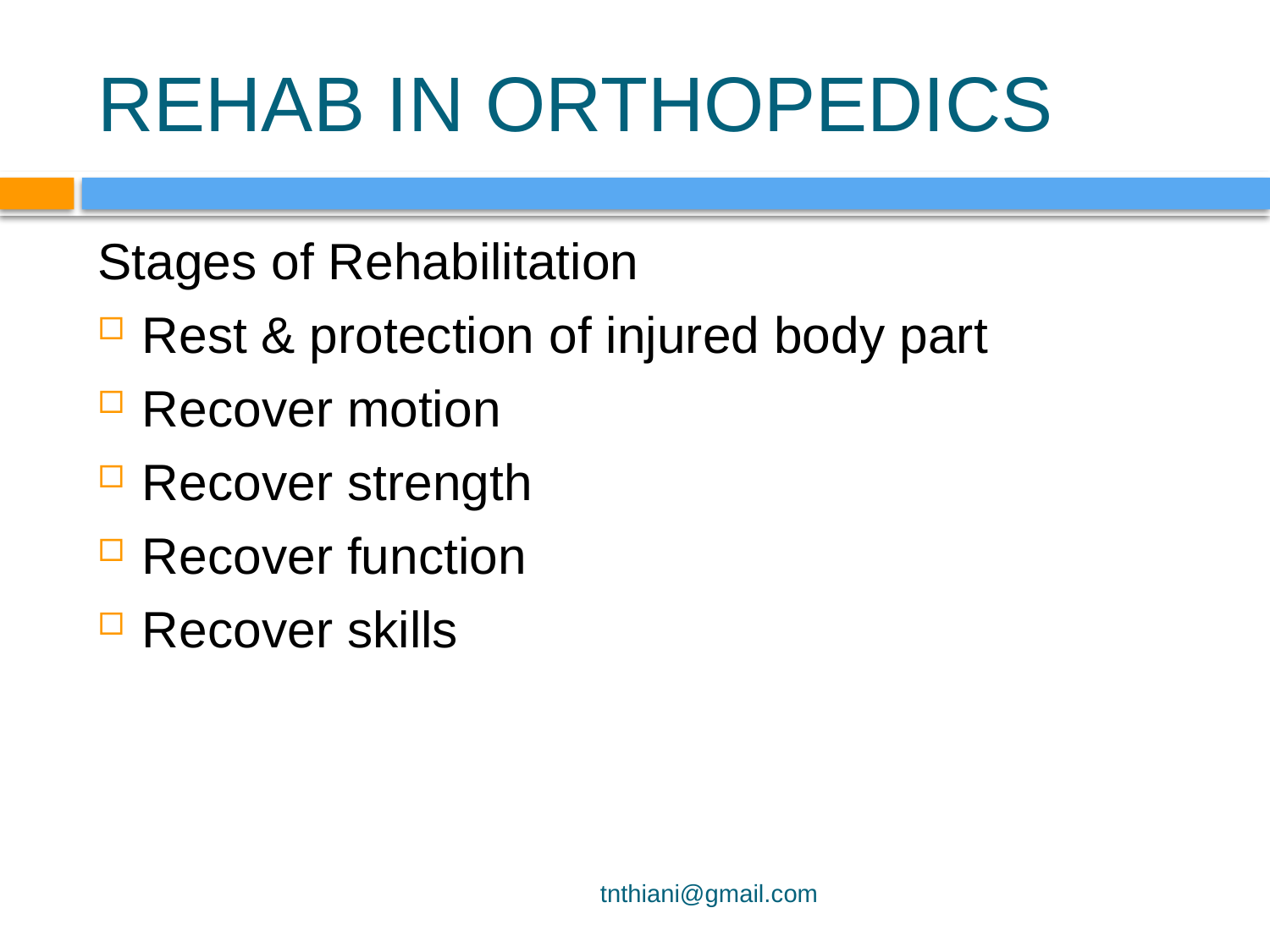

# REHAB IN ORTHOPEDICS
Stages of Rehabilitation
Rest & protection of injured body part
Recover motion
Recover strength
Recover function
Recover skills

tnthiani@gmail.com